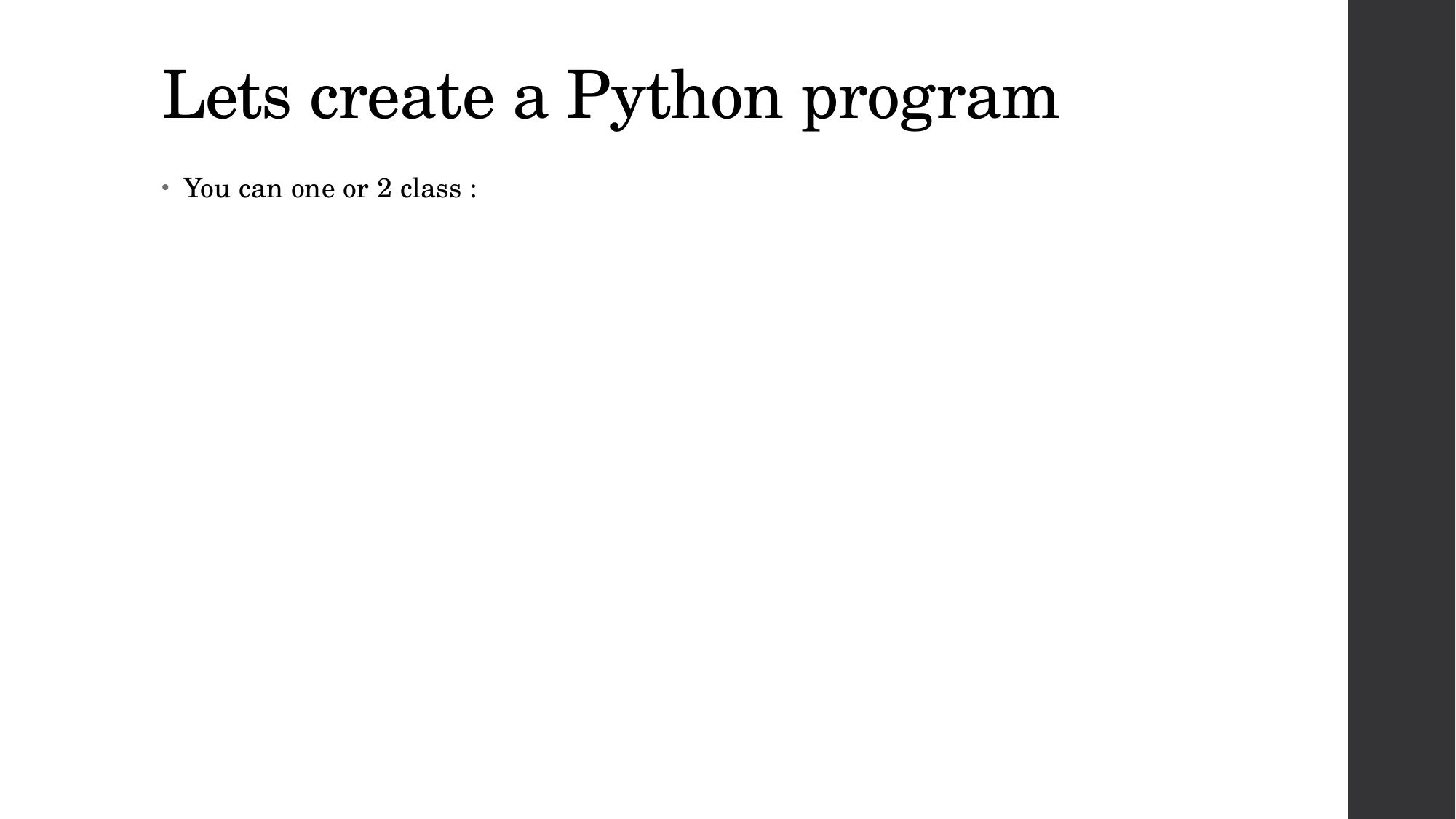

# Lets create a Python program
You can one or 2 class :